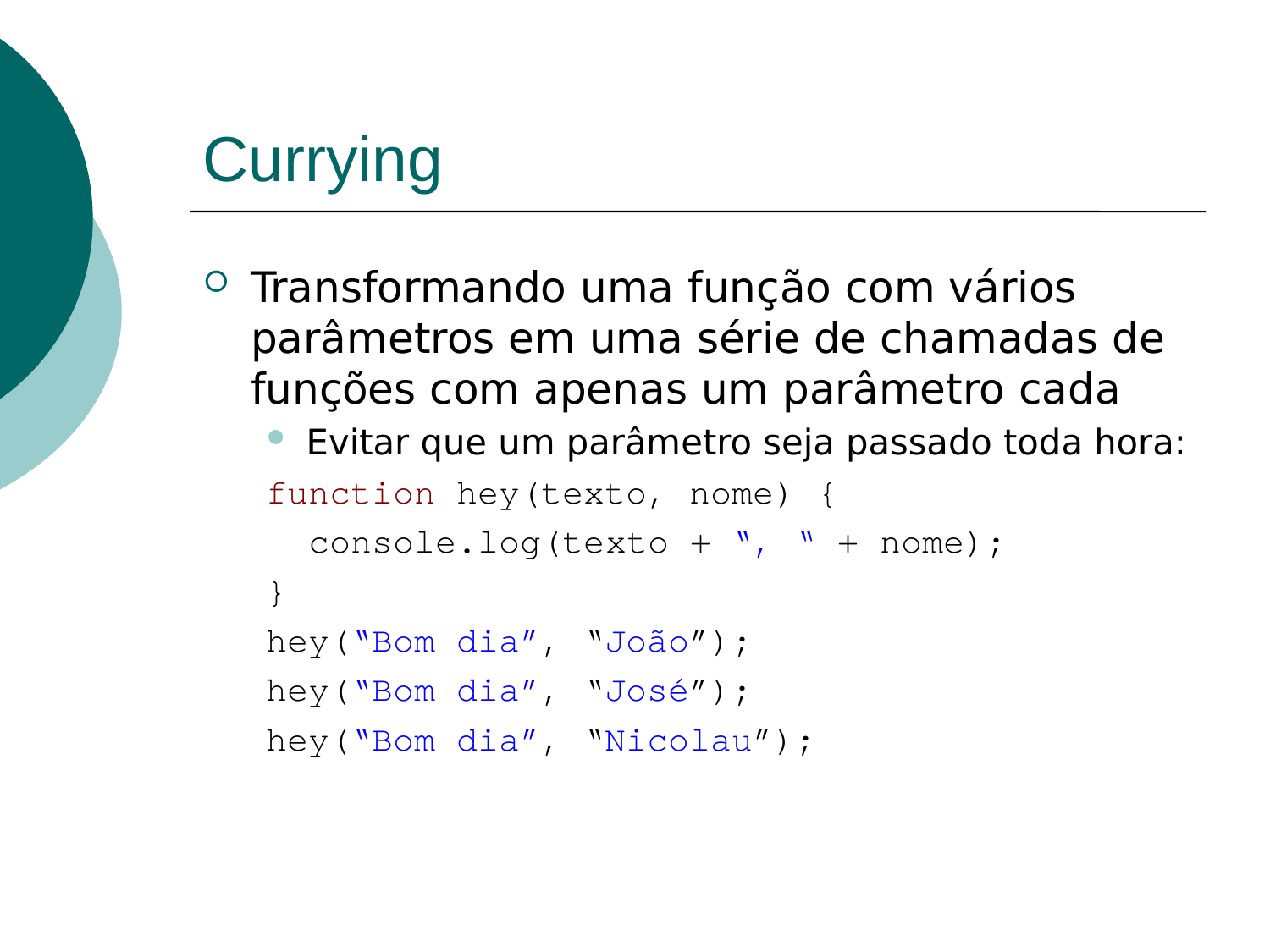

# Currying
Transformando uma função com vários parâmetros em uma série de chamadas de funções com apenas um parâmetro cada
Evitar que um parâmetro seja passado toda hora:
function hey(texto, nome) {
  console.log(texto + “, “ + nome);
}
hey(“Bom dia”, “João”);
hey(“Bom dia”, “José”);
hey(“Bom dia”, “Nicolau”);